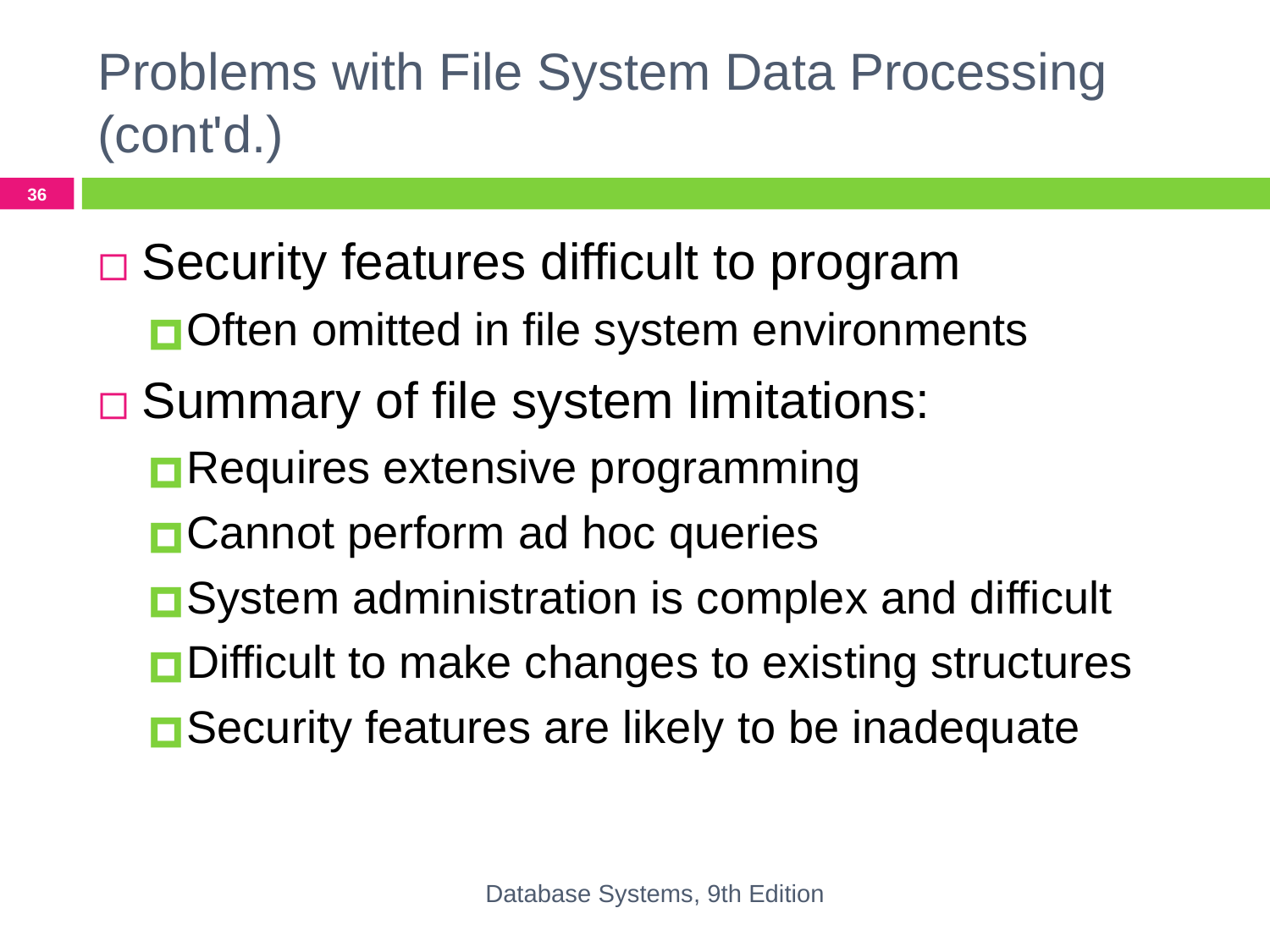

# Problems with File System Data Processing (cont'd.)
36
Security features difficult to program
Often omitted in file system environments
Summary of file system limitations:
Requires extensive programming
Cannot perform ad hoc queries
System administration is complex and difficult
Difficult to make changes to existing structures
Security features are likely to be inadequate
Database Systems, 9th Edition